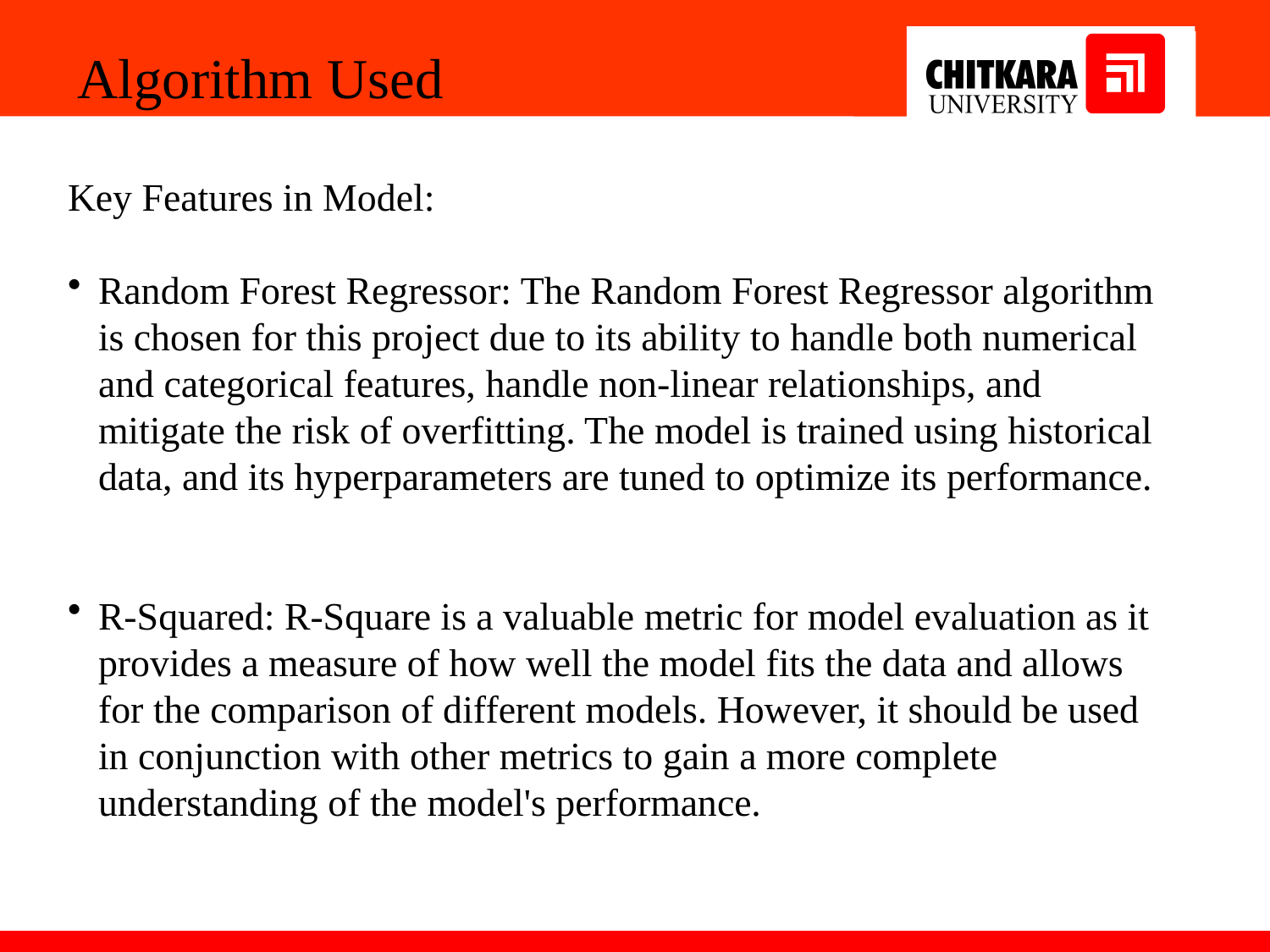

Algorithm Used
Key Features in Model:

Random Forest Regressor: The Random Forest Regressor algorithm is chosen for this project due to its ability to handle both numerical and categorical features, handle non-linear relationships, and mitigate the risk of overfitting. The model is trained using historical data, and its hyperparameters are tuned to optimize its performance.

R-Squared: R-Square is a valuable metric for model evaluation as it provides a measure of how well the model fits the data and allows for the comparison of different models. However, it should be used in conjunction with other metrics to gain a more complete understanding of the model's performance.